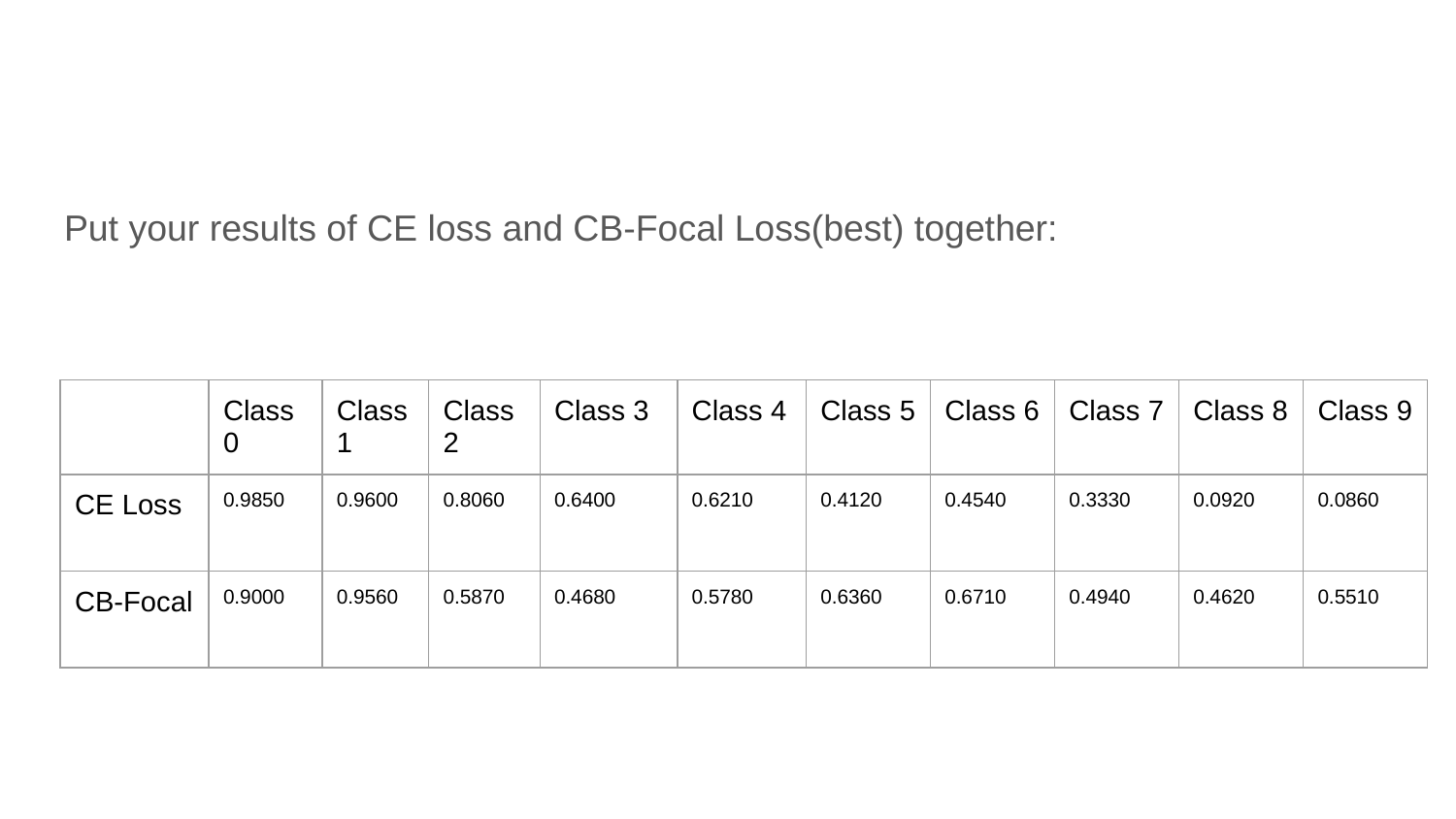

Put your results of CE loss and CB-Focal Loss(best) together:
|  | Class 0 | Class 1 | Class 2 | Class 3 | Class 4 | Class 5 | Class 6 | Class 7 | Class 8 | Class 9 |
| --- | --- | --- | --- | --- | --- | --- | --- | --- | --- | --- |
| CE Loss | 0.9850 | 0.9600 | 0.8060 | 0.6400 | 0.6210 | 0.4120 | 0.4540 | 0.3330 | 0.0920 | 0.0860 |
| CB-Focal | 0.9000 | 0.9560 | 0.5870 | 0.4680 | 0.5780 | 0.6360 | 0.6710 | 0.4940 | 0.4620 | 0.5510 |